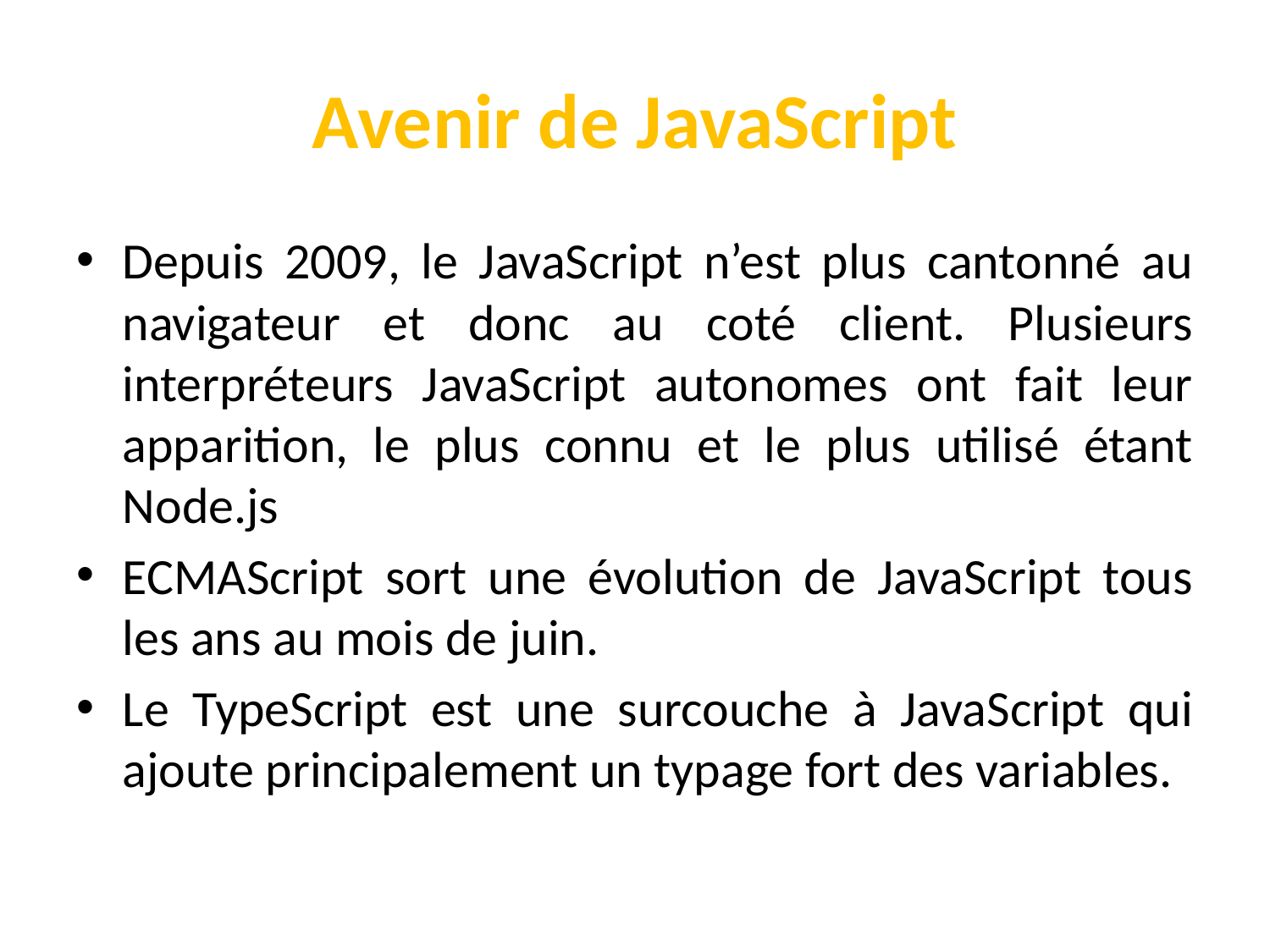

# Avenir de JavaScript
Depuis 2009, le JavaScript n’est plus cantonné au navigateur et donc au coté client. Plusieurs interpréteurs JavaScript autonomes ont fait leur apparition, le plus connu et le plus utilisé étant Node.js
ECMAScript sort une évolution de JavaScript tous les ans au mois de juin.
Le TypeScript est une surcouche à JavaScript qui ajoute principalement un typage fort des variables.